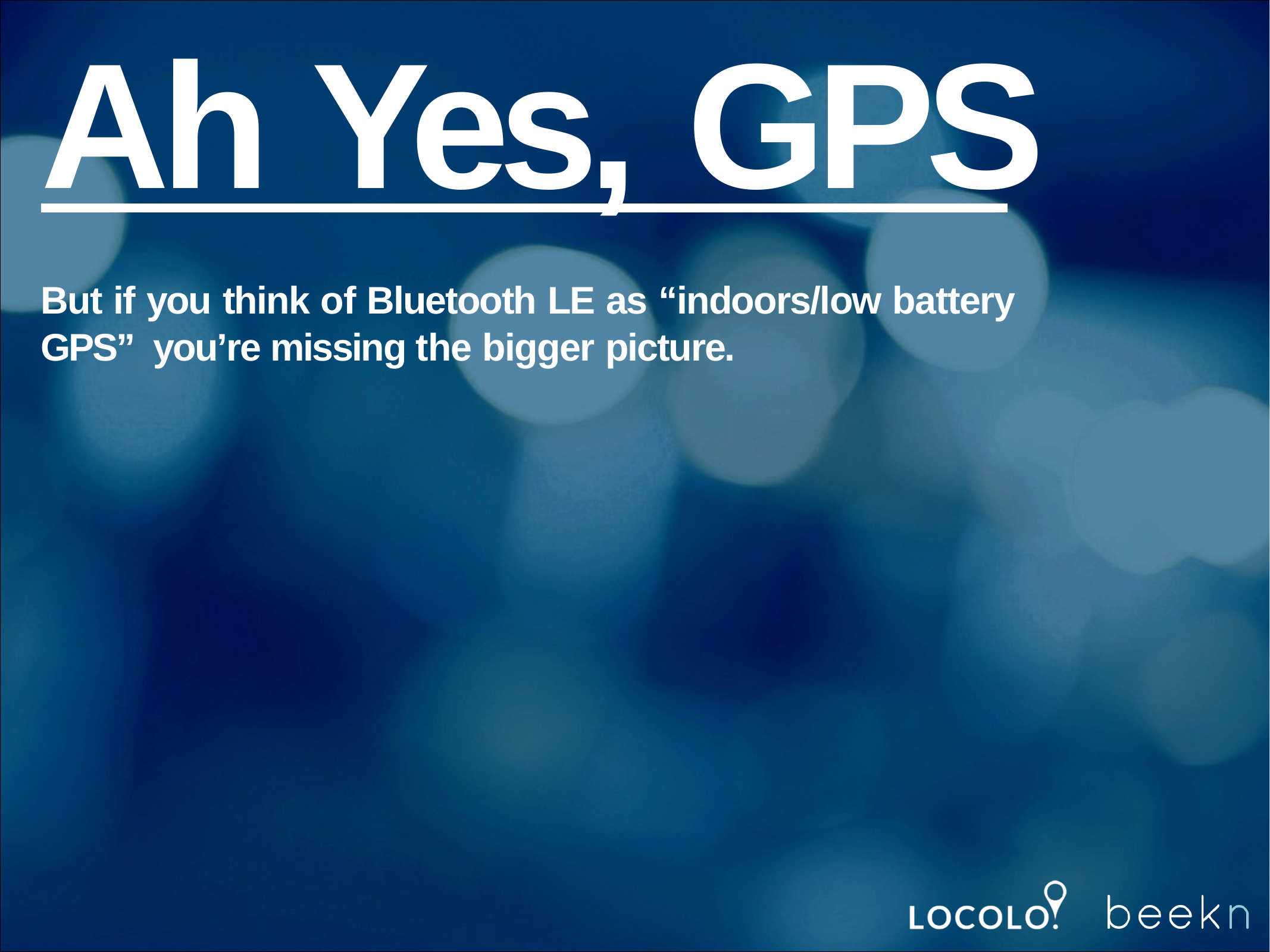

# Ah Yes, GPS

But if you think of Bluetooth LE as “indoors/low battery GPS”  you’re missing the bigger picture.